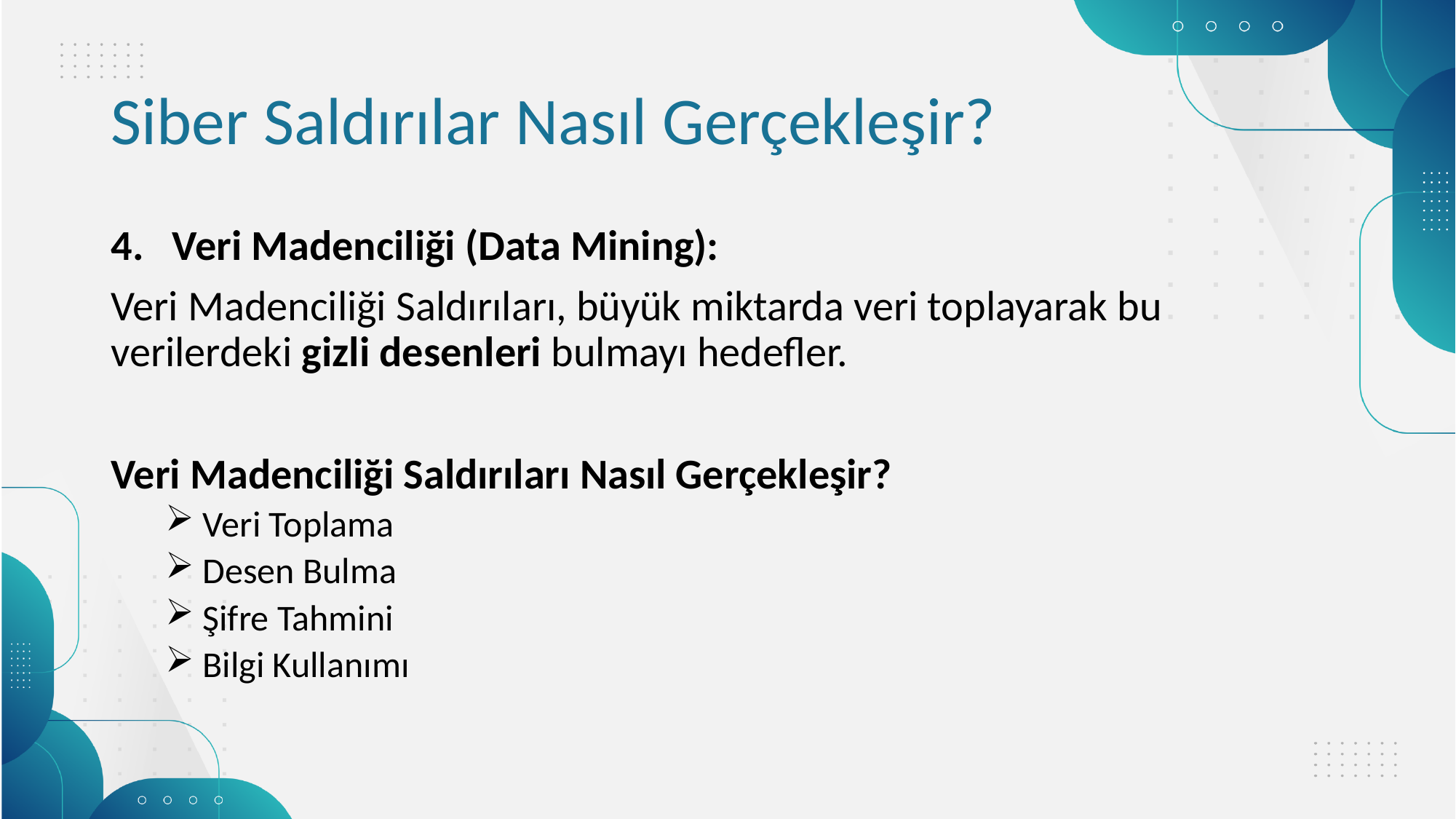

# Siber Saldırılar Nasıl Gerçekleşir?
Veri Madenciliği (Data Mining):
Veri Madenciliği Saldırıları, büyük miktarda veri toplayarak bu verilerdeki gizli desenleri bulmayı hedefler.

Veri Madenciliği Saldırıları Nasıl Gerçekleşir?
 Veri Toplama
 Desen Bulma
 Şifre Tahmini
 Bilgi Kullanımı